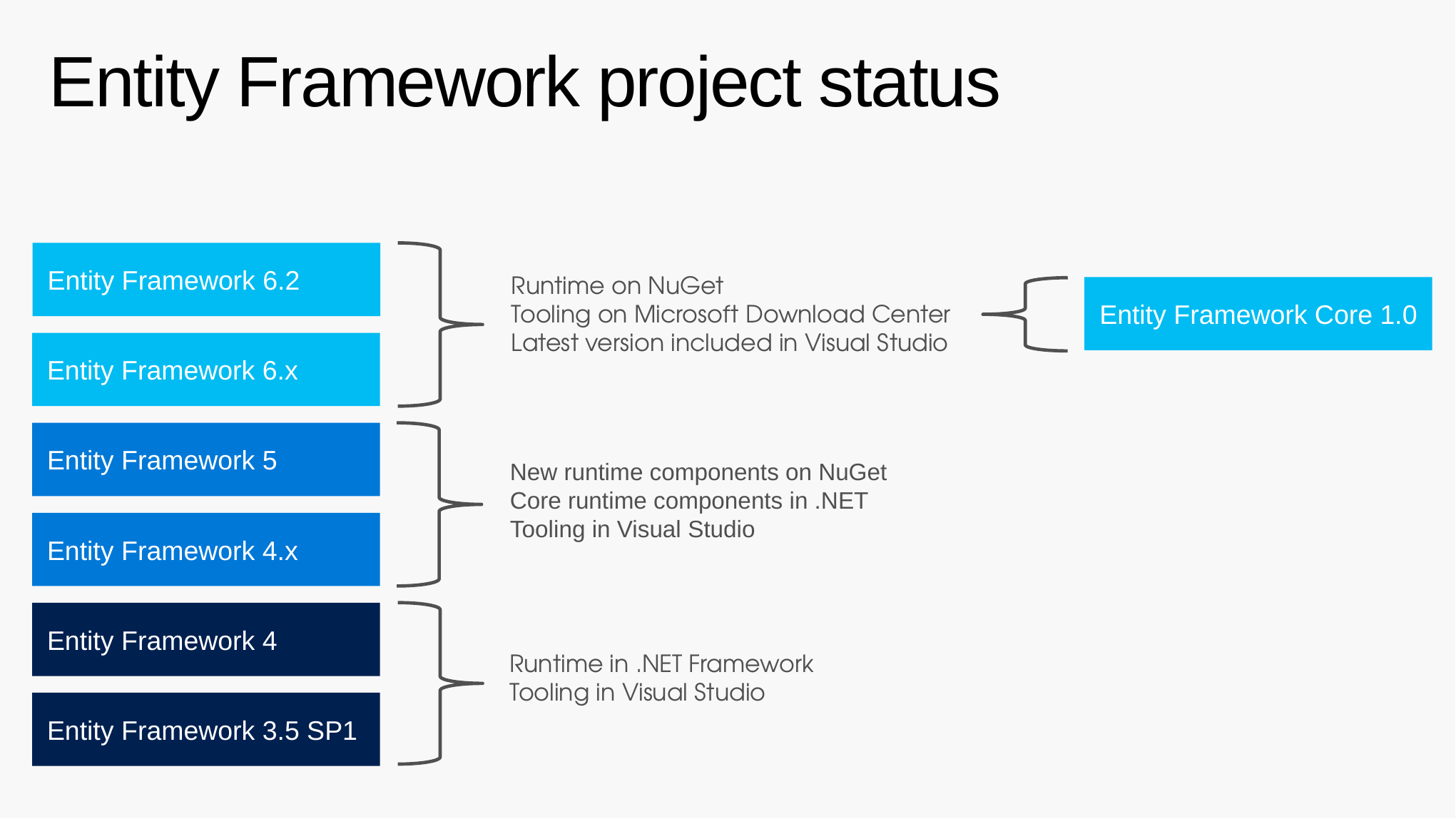

# Entity Framework project status
Entity Framework 6.2

Runtime on NuGet
Tooling on Microsoft Download Center
Latest version included in Visual Studio
Entity Framework Core 1.0

Entity Framework 6.x

Entity Framework 5
New runtime components on NuGet
Core runtime components in .NET
Tooling in Visual Studio
Entity Framework 4.x

Entity Framework 4
Runtime in .NET Framework
Tooling in Visual Studio
Entity Framework 3.5 SP1